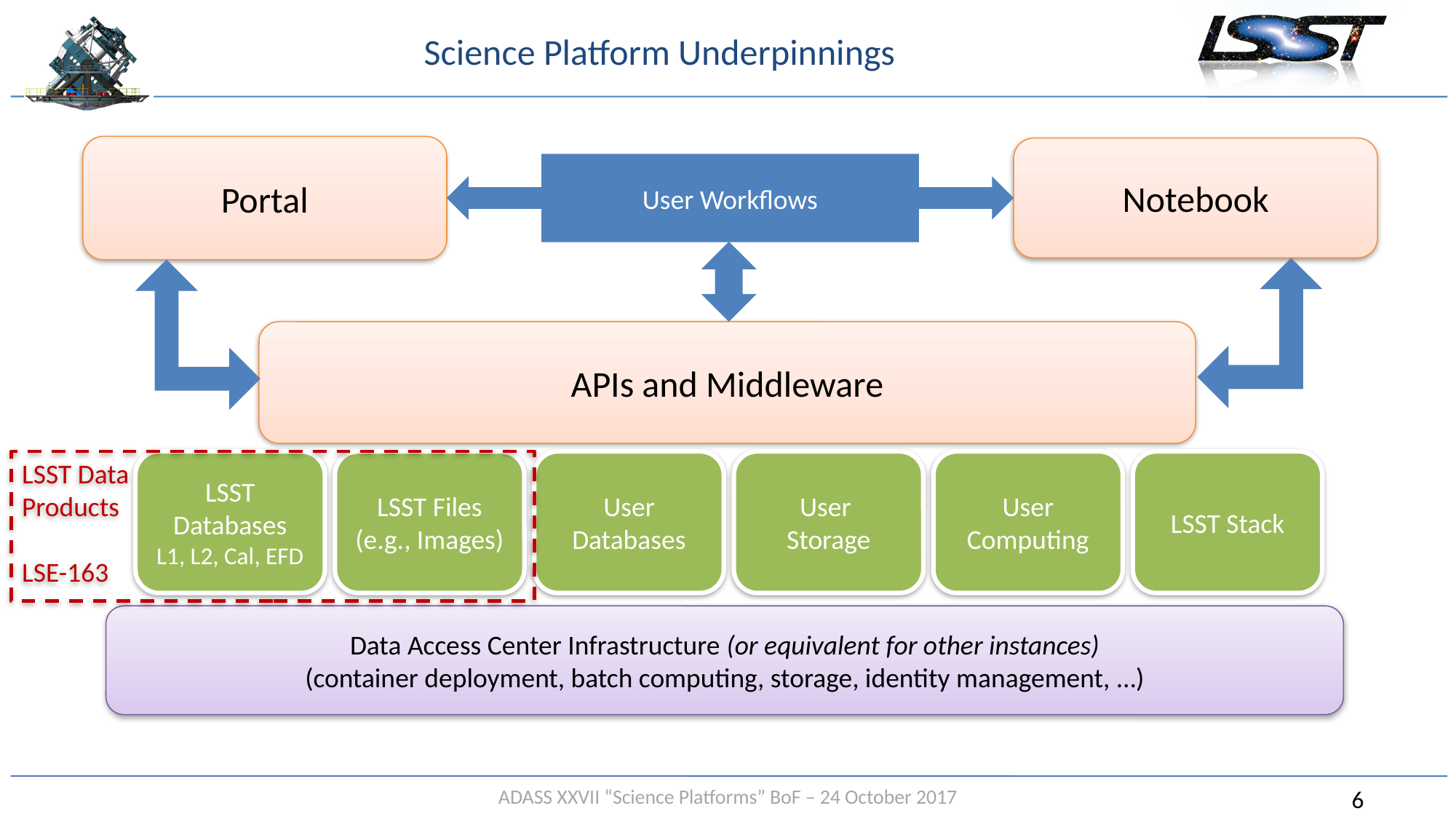

# Science Platform Underpinnings

Portal
Notebook
User Workflows

APIs and Middleware

LSST Data
Products
LSE-163
LSST
Databases
L1, L2, Cal, EFD
LSST Files
(e.g., Images)
User Databases
User
Storage
User Computing
LSST Stack
Data Access Center Infrastructure (or equivalent for other instances)
(container deployment, batch computing, storage, identity management, …)